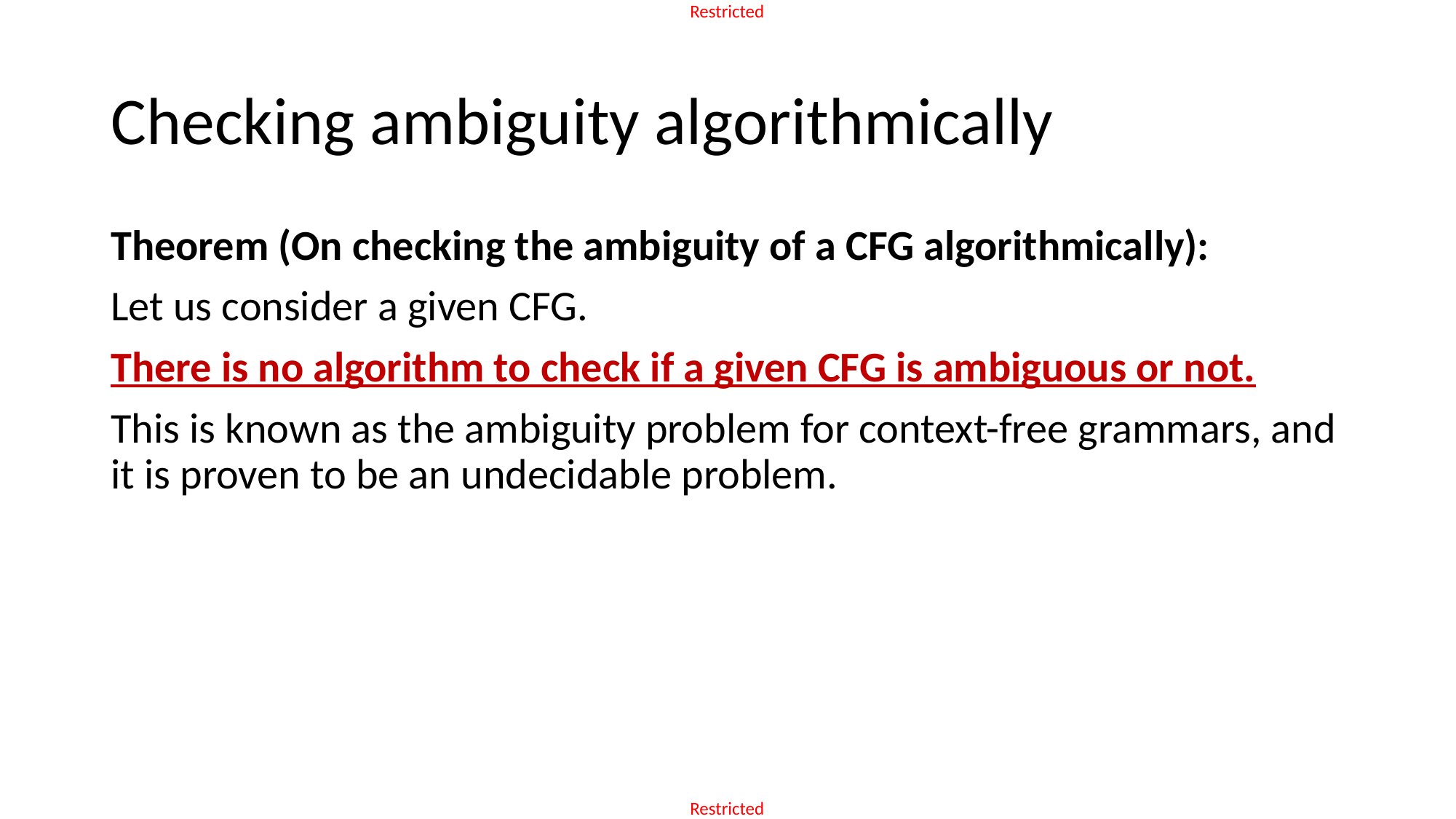

# Checking ambiguity algorithmically
Theorem (On checking the ambiguity of a CFG algorithmically):
Let us consider a given CFG.
There is no algorithm to check if a given CFG is ambiguous or not.
This is known as the ambiguity problem for context-free grammars, and it is proven to be an undecidable problem.